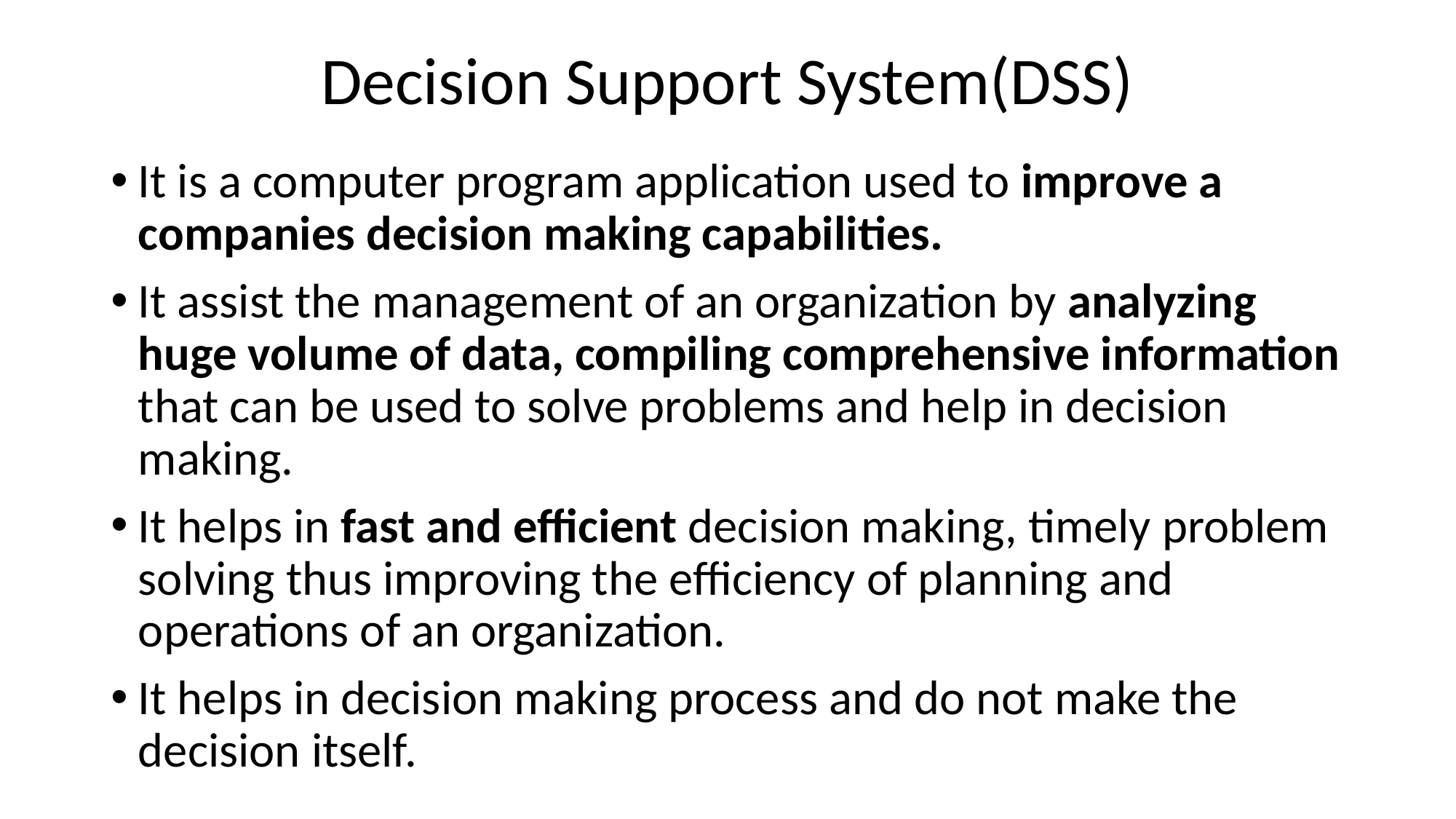

# Decision Support System(DSS)
It is a computer program application used to improve a companies decision making capabilities.
It assist the management of an organization by analyzing huge volume of data, compiling comprehensive information that can be used to solve problems and help in decision making.
It helps in fast and efficient decision making, timely problem solving thus improving the efficiency of planning and operations of an organization.
It helps in decision making process and do not make the decision itself.